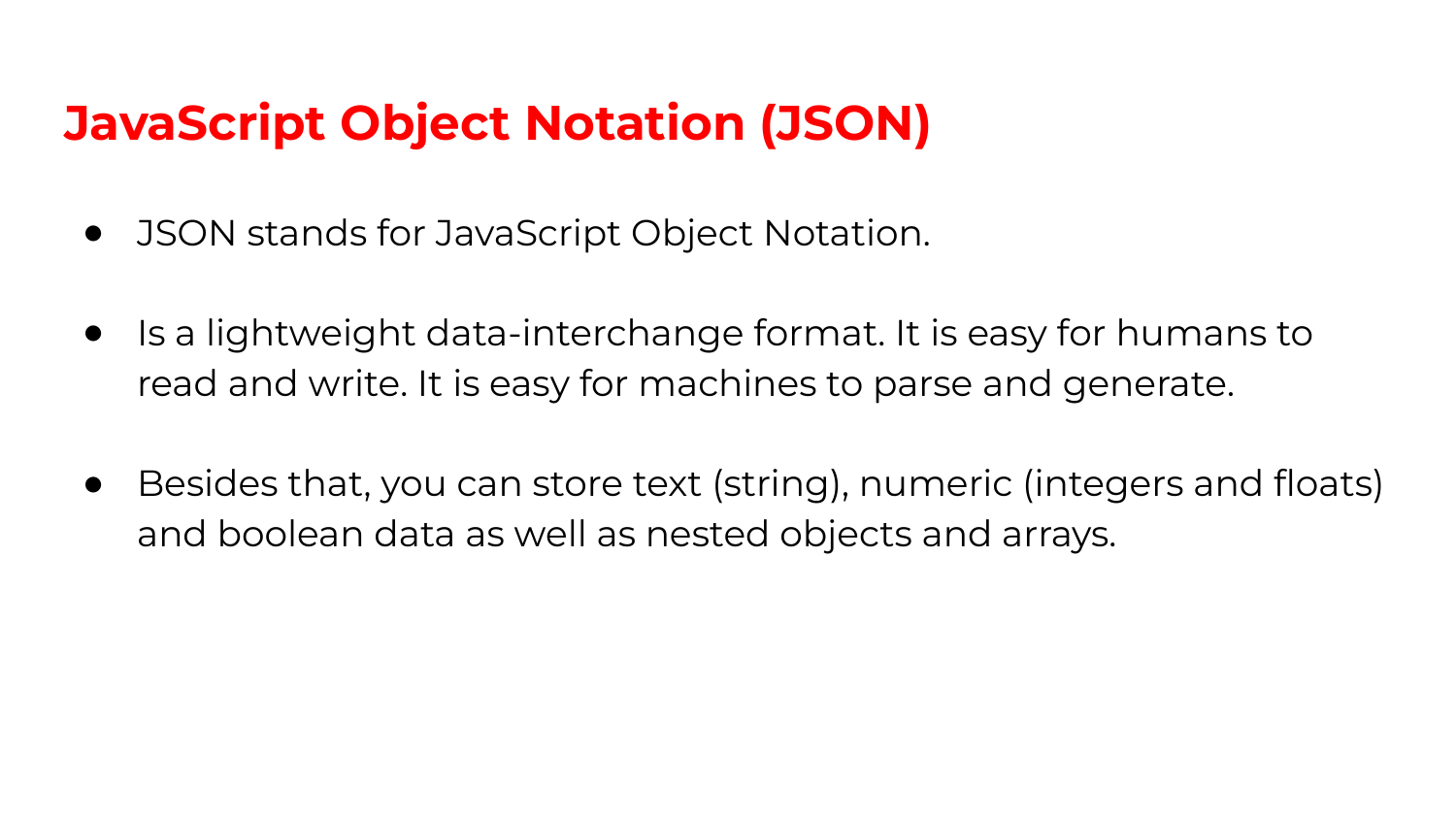

# JavaScript Object Notation (JSON)

JSON stands for JavaScript Object Notation.

Is a lightweight data-interchange format. It is easy for humans to read and write. It is easy for machines to parse and generate.

Besides that, you can store text (string), numeric (integers and floats) and boolean data as well as nested objects and arrays.